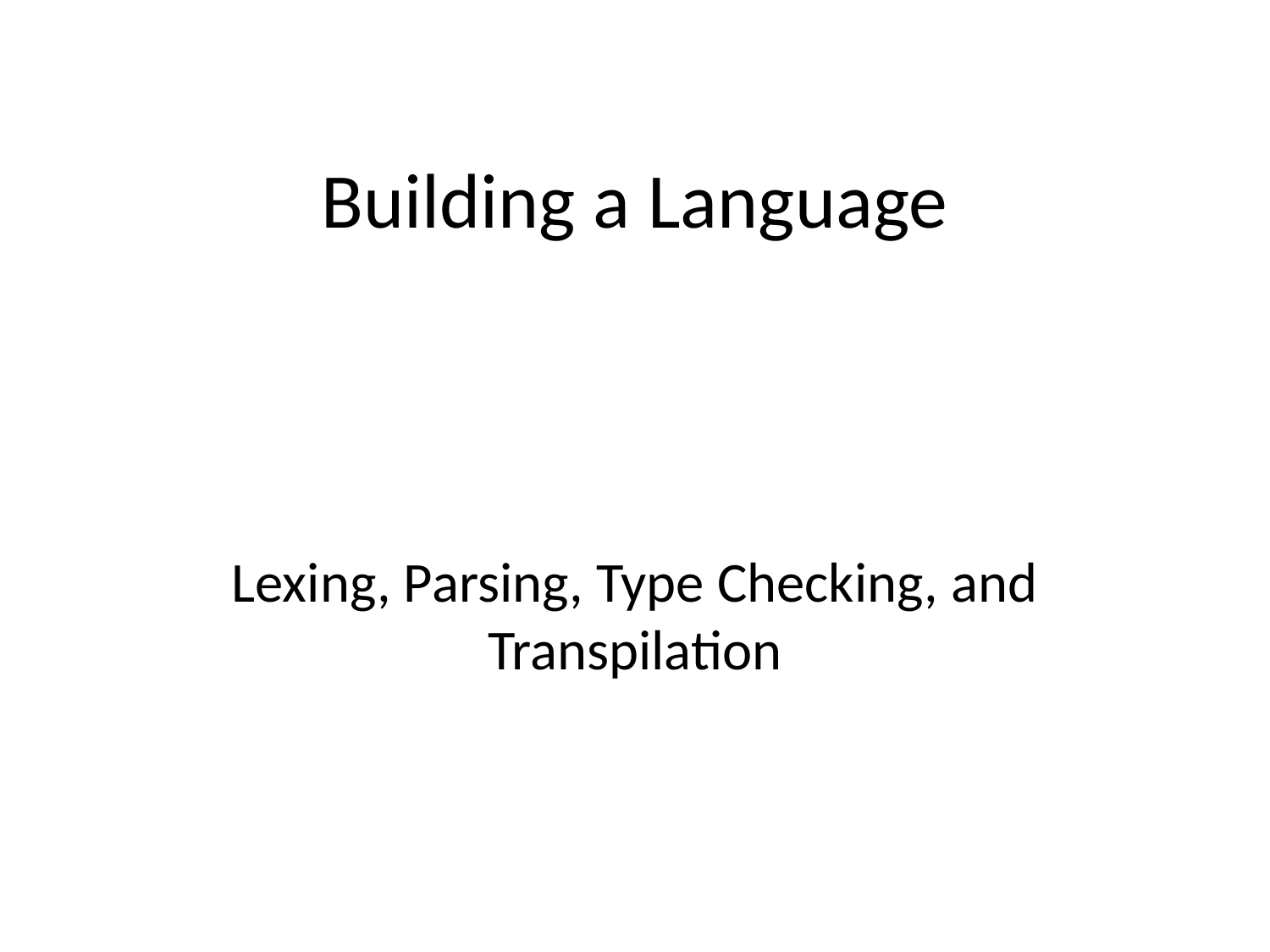

# Building a Language
Lexing, Parsing, Type Checking, and Transpilation